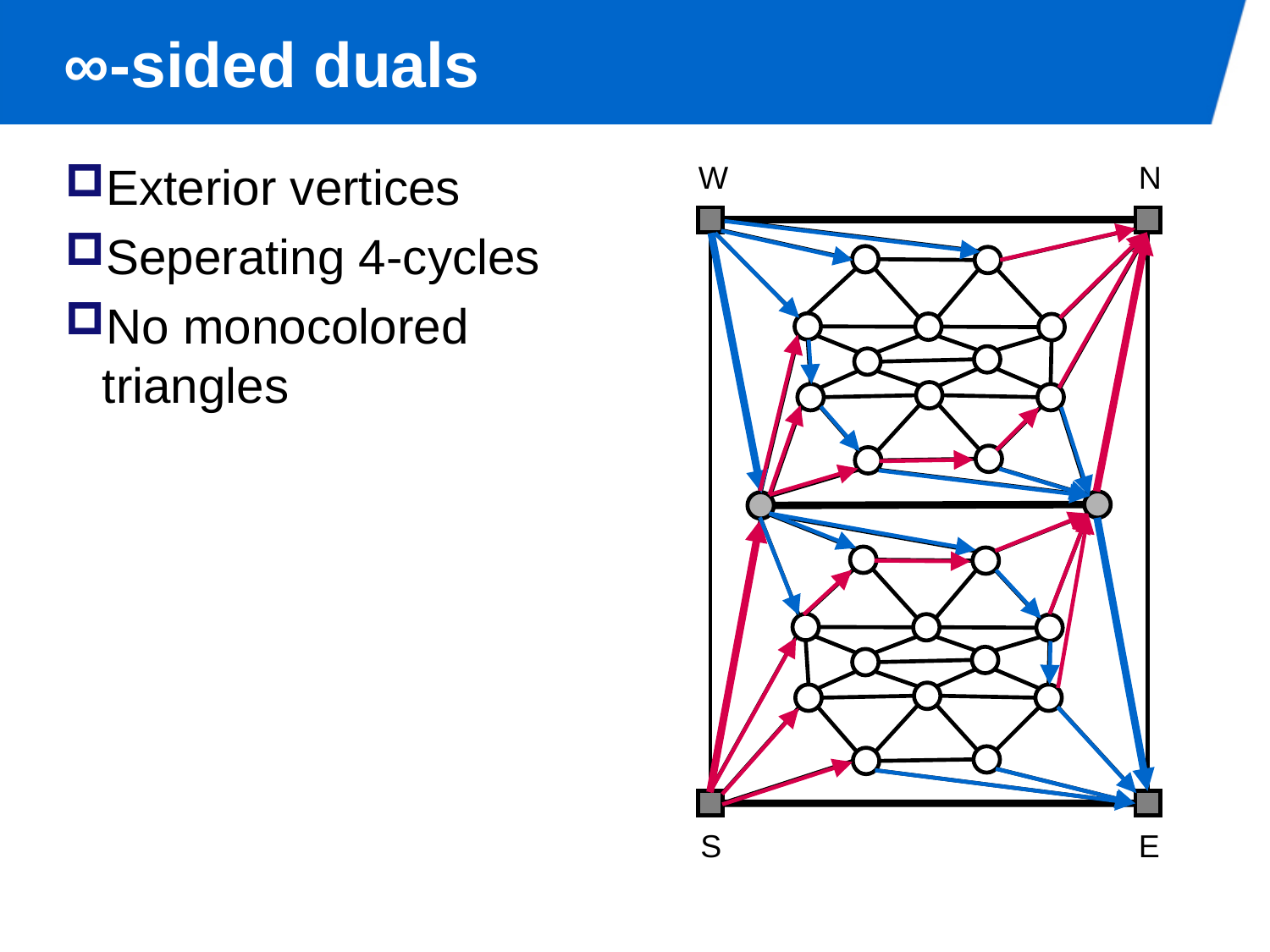

# ∞-sided duals
W
N
Exterior vertices
Seperating 4-cycles
No monocolored triangles

S
E